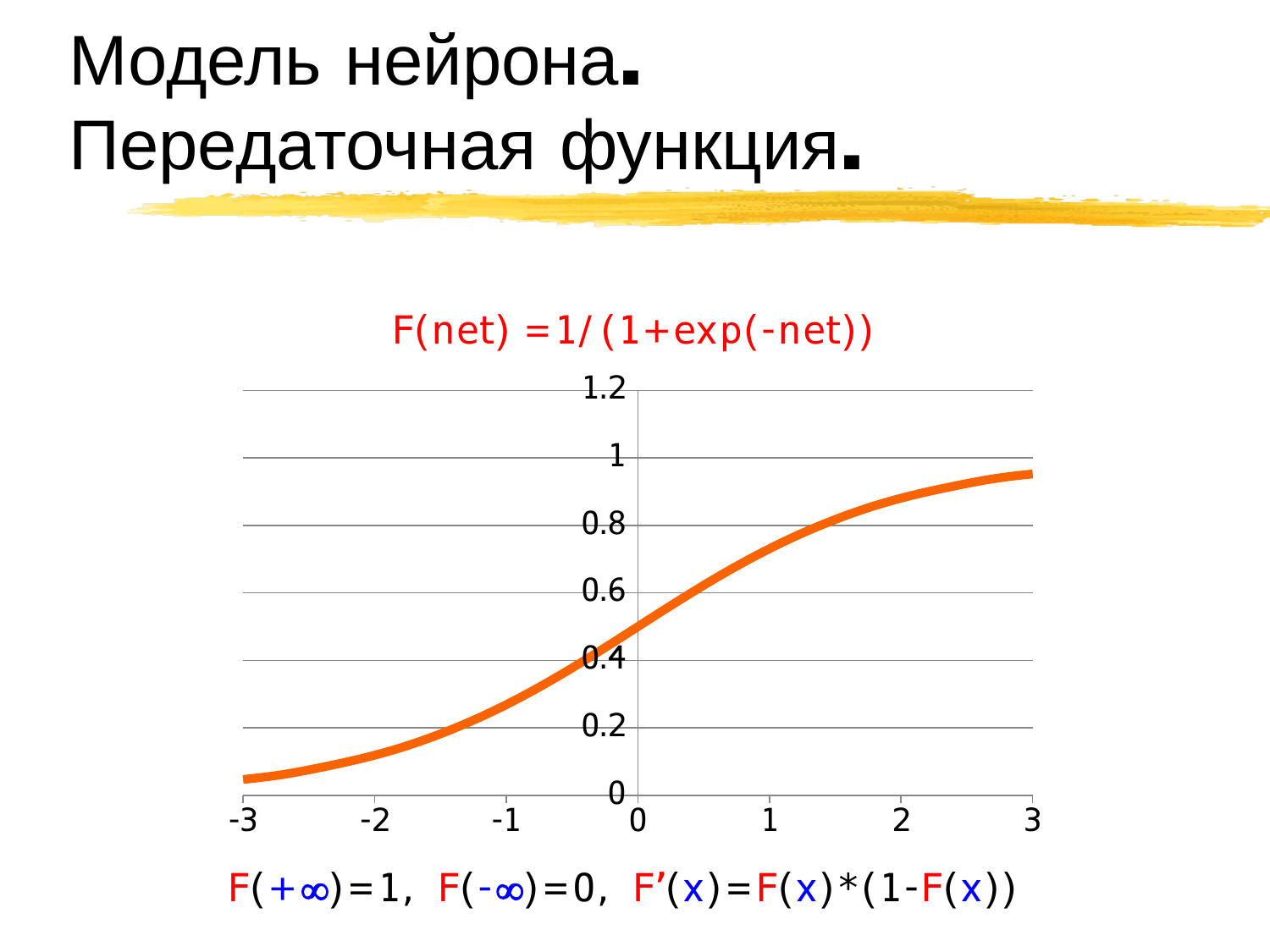

# Модель нейрона. Передаточная функция.

### Chart: F(net) =1/(1+exp(-net))

| Category | Значения Y |
|---|---|
F(+∞)=1,  F(-∞)=0,  F’(x)=F(x)*(1-F(x))